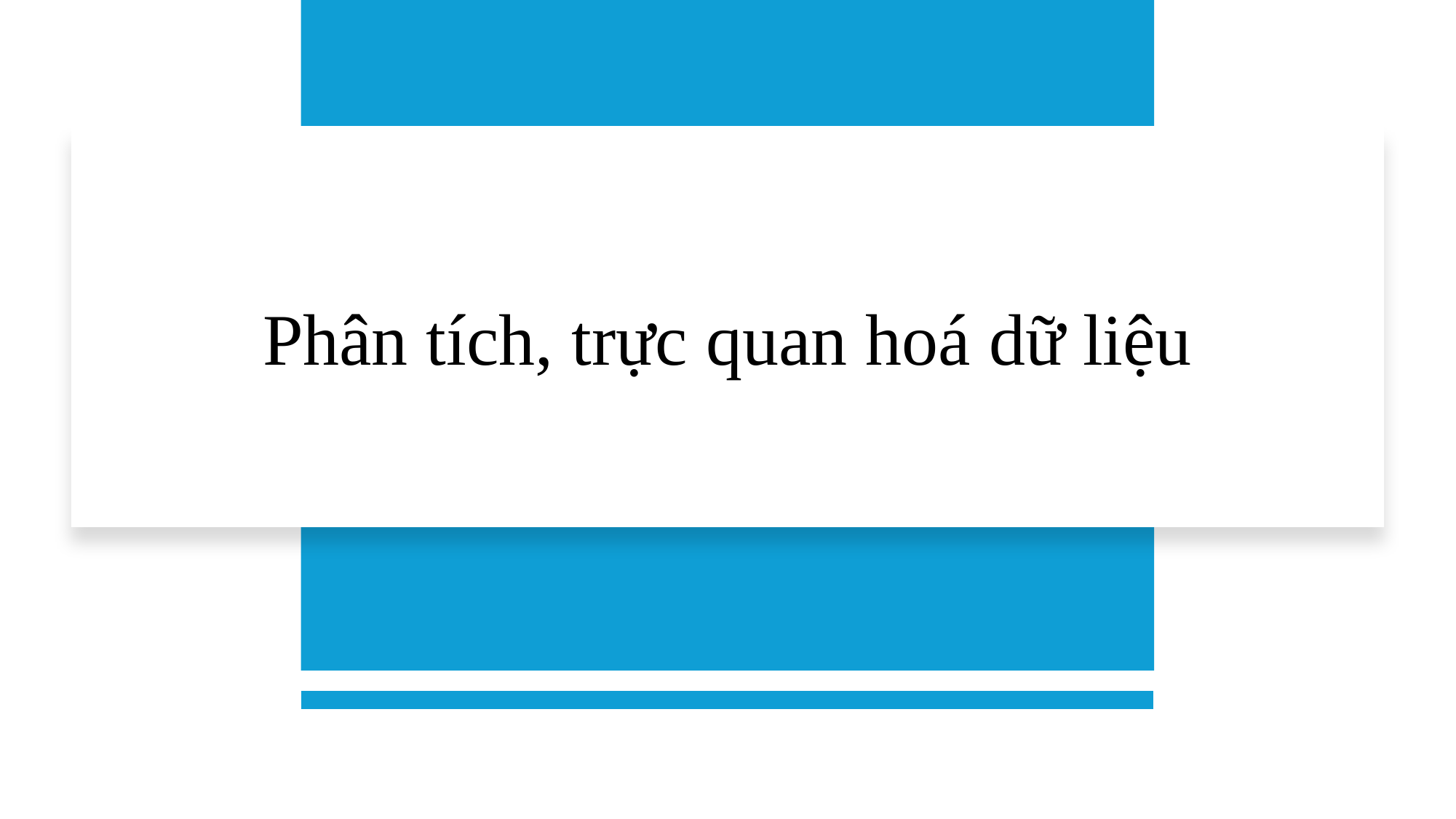

# Phân tích, trực quan hoá dữ liệu